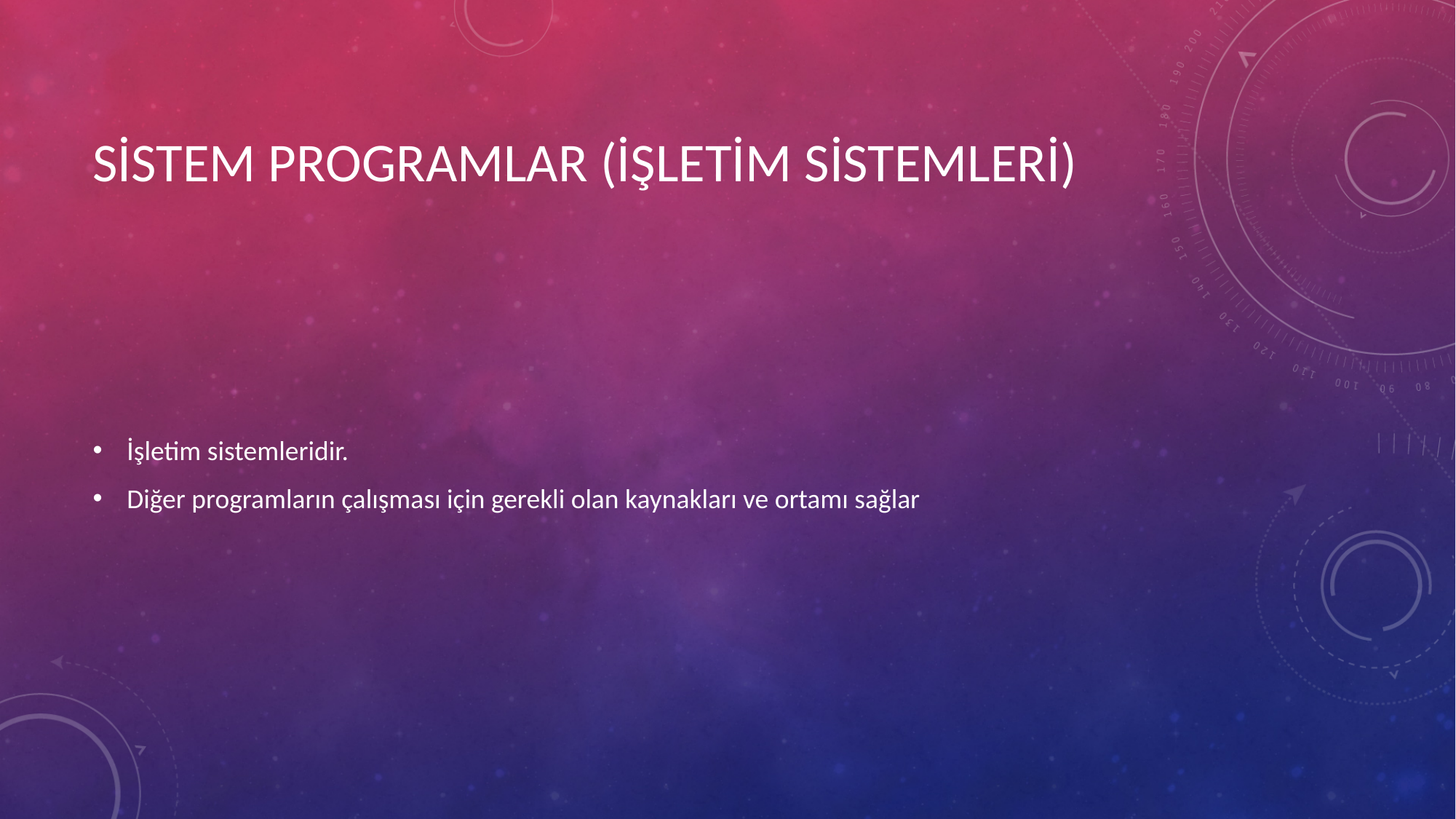

# Sistem Programlar (İşletim Sistemleri)
İşletim sistemleridir.
Diğer programların çalışması için gerekli olan kaynakları ve ortamı sağlar